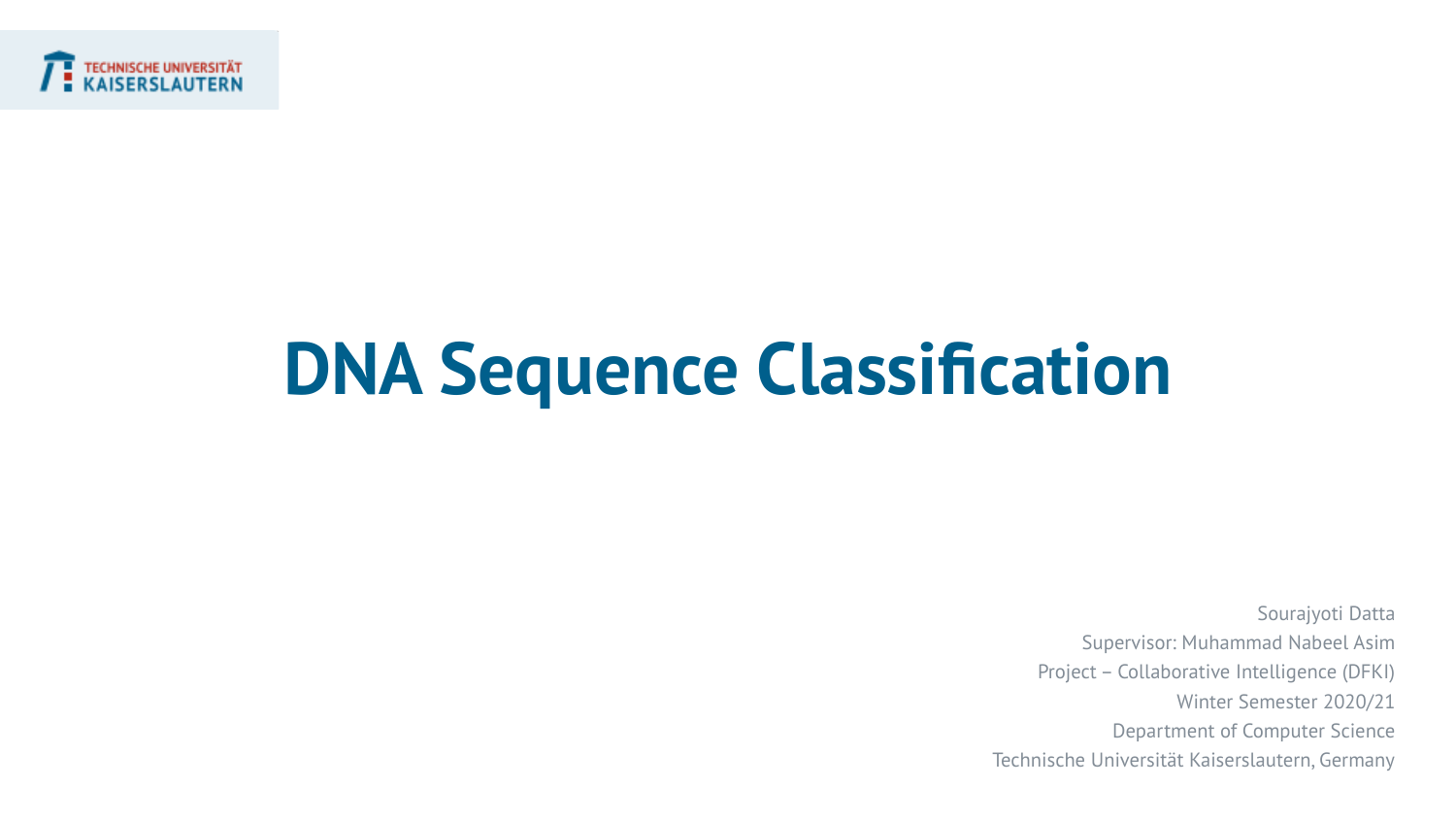

# DNA Sequence Classification
Sourajyoti Datta
Supervisor: Muhammad Nabeel Asim
Project – Collaborative Intelligence (DFKI)
Winter Semester 2020/21
Department of Computer Science
Technische Universität Kaiserslautern, Germany